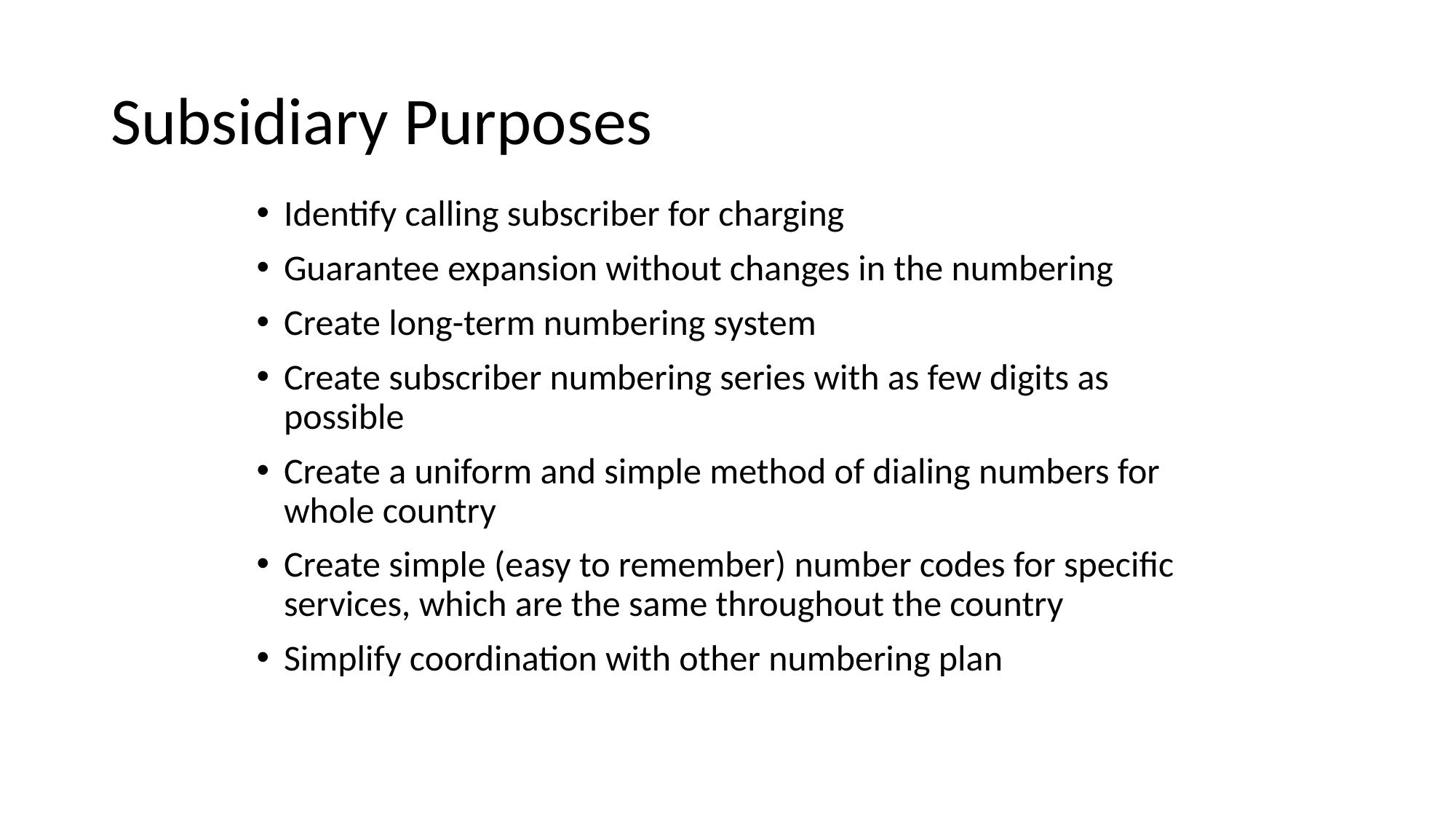

# Subsidiary Purposes
Identify calling subscriber for charging
Guarantee expansion without changes in the numbering
Create long-term numbering system
Create subscriber numbering series with as few digits as possible
Create a uniform and simple method of dialing numbers for whole country
Create simple (easy to remember) number codes for specific services, which are the same throughout the country
Simplify coordination with other numbering plan